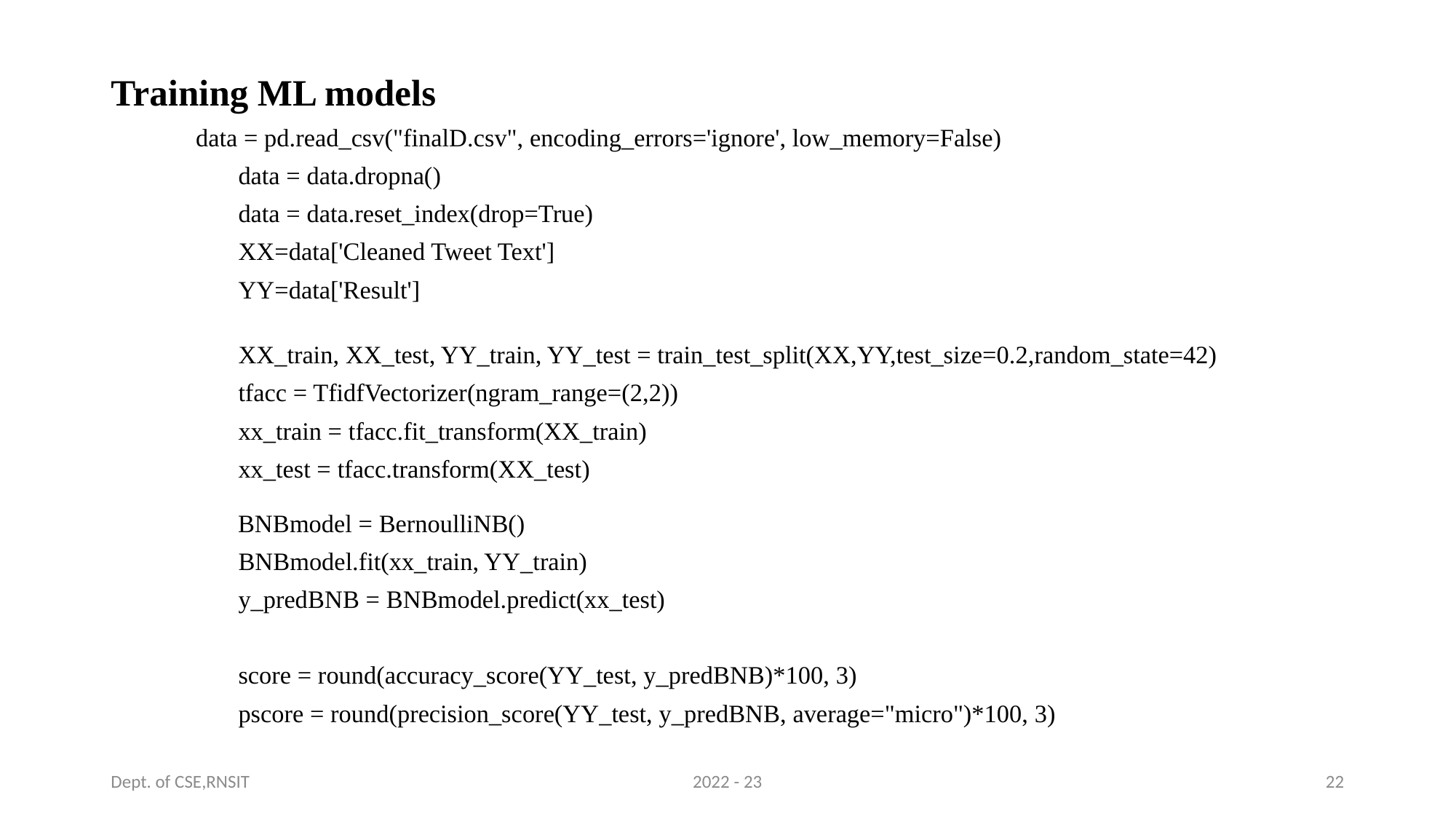

Training ML models
	 data = pd.read_csv("finalD.csv", encoding_errors='ignore', low_memory=False)
                    data = data.dropna()
                    data = data.reset_index(drop=True)
                    XX=data['Cleaned Tweet Text']
                    YY=data['Result']
                    XX_train, XX_test, YY_train, YY_test = train_test_split(XX,YY,test_size=0.2,random_state=42)
                    tfacc = TfidfVectorizer(ngram_range=(2,2))
                    xx_train = tfacc.fit_transform(XX_train)
                    xx_test = tfacc.transform(XX_test)
                 
                    BNBmodel = BernoulliNB()
                    BNBmodel.fit(xx_train, YY_train)
                    y_predBNB = BNBmodel.predict(xx_test)

                    score = round(accuracy_score(YY_test, y_predBNB)*100, 3)
                    pscore = round(precision_score(YY_test, y_predBNB, average="micro")*100, 3)
Dept. of CSE,RNSIT
2022 - 23
22